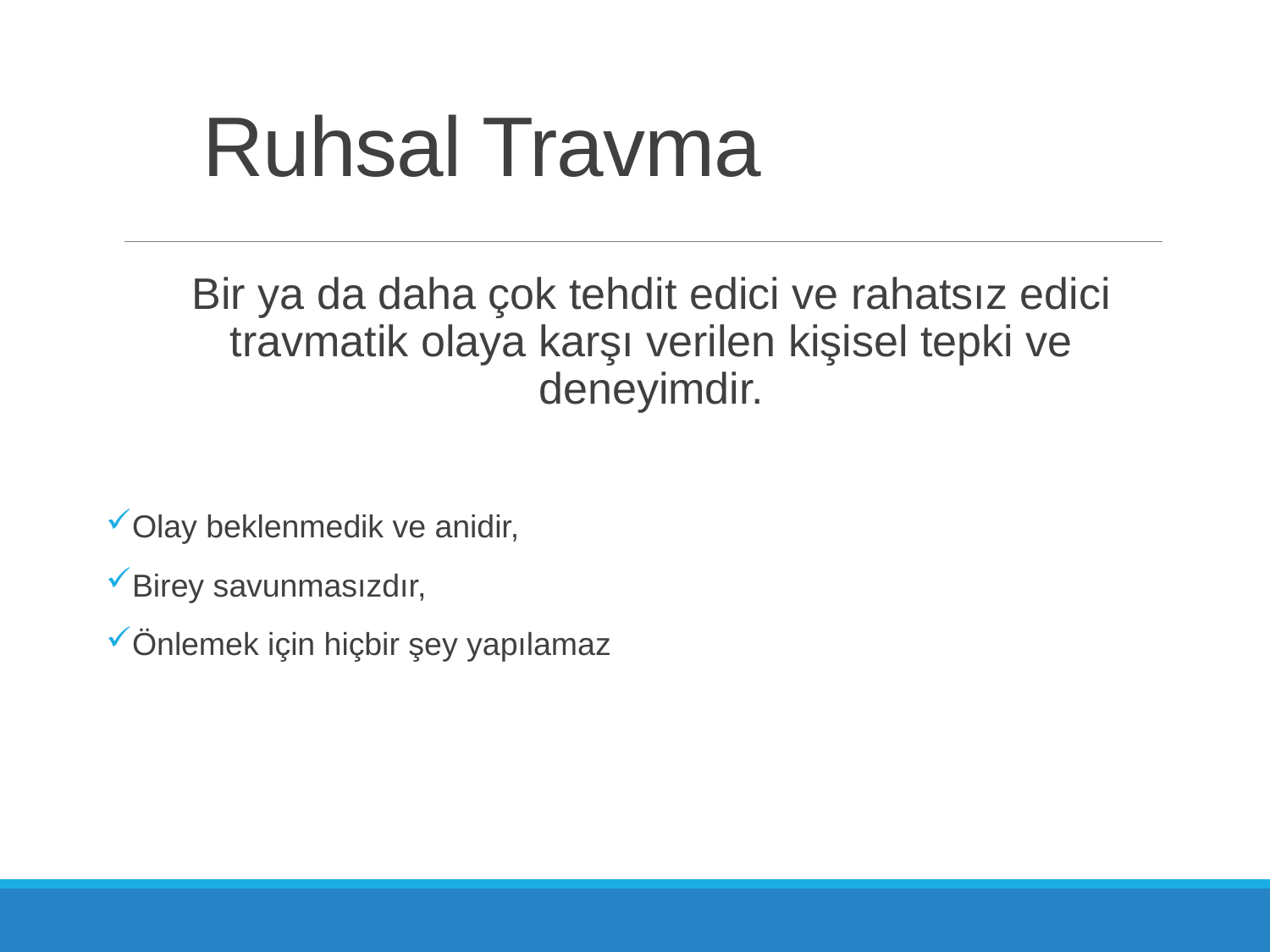

# Ruhsal Travma
	Bir ya da daha çok tehdit edici ve rahatsız edici travmatik olaya karşı verilen kişisel tepki ve deneyimdir.

Olay beklenmedik ve anidir,
Birey savunmasızdır,
Önlemek için hiçbir şey yapılamaz